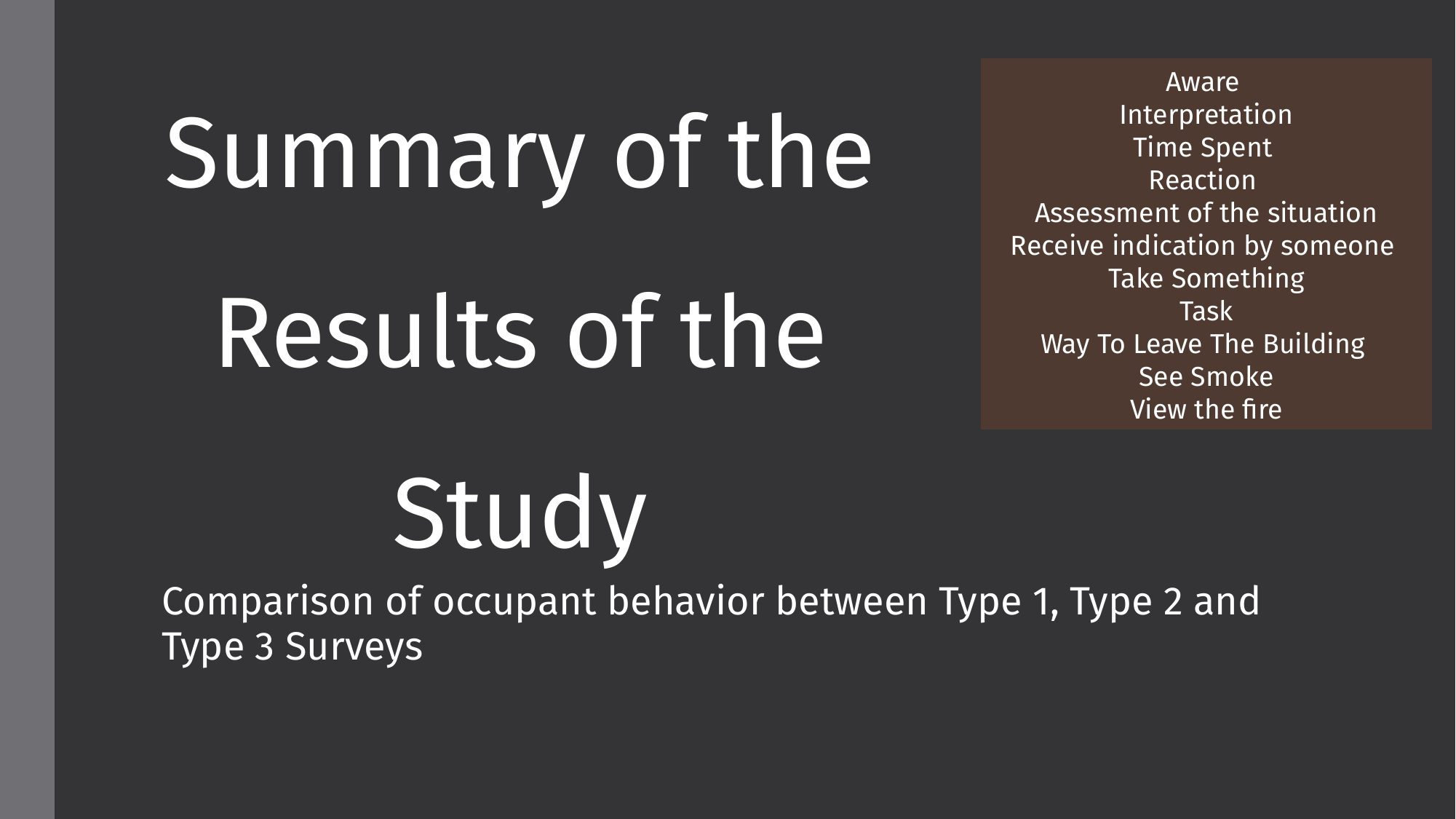

Aware
Interpretation
Time Spent
Reaction
Assessment of the situation
Receive indication by someone
Take Something
Task
Way To Leave The Building
See Smoke
View the fire
# Summary of the Results of the Study
Comparison of occupant behavior between Type 1, Type 2 and Type 3 Surveys